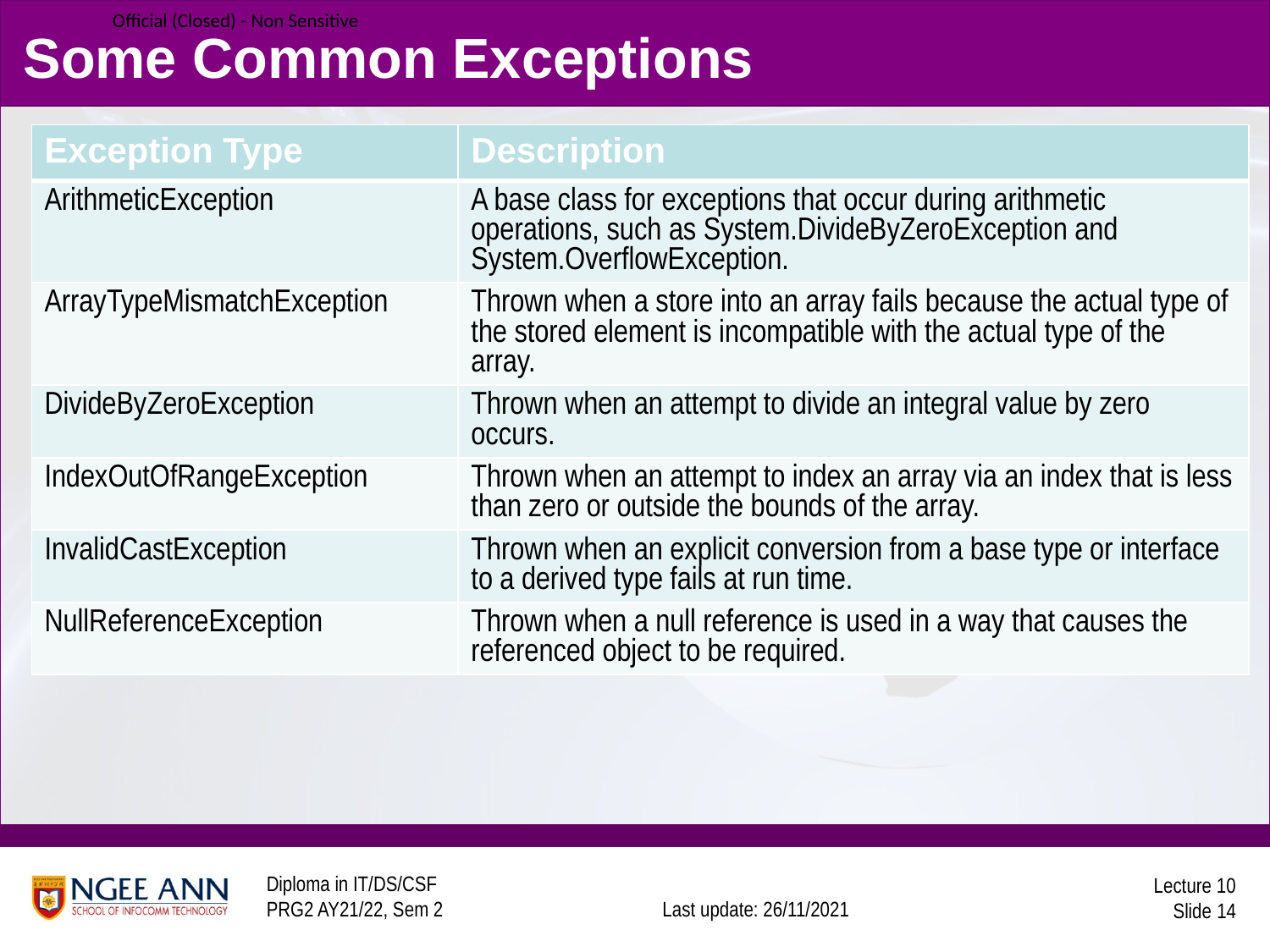

# Some Common Exceptions
| Exception Type | Description |
| --- | --- |
| ArithmeticException | A base class for exceptions that occur during arithmetic operations, such as System.DivideByZeroException and  System.OverflowException. |
| ArrayTypeMismatchException | Thrown when a store into an array fails because the actual type of the stored element is incompatible with the actual type of the array. |
| DivideByZeroException | Thrown when an attempt to divide an integral value by zero occurs. |
| IndexOutOfRangeException | Thrown when an attempt to index an array via an index that is less than zero or outside the bounds of the array. |
| InvalidCastException | Thrown when an explicit conversion from a base type or interface to a derived type fails at run time. |
| NullReferenceException | Thrown when a null reference is used in a way that causes the referenced object to be required. |